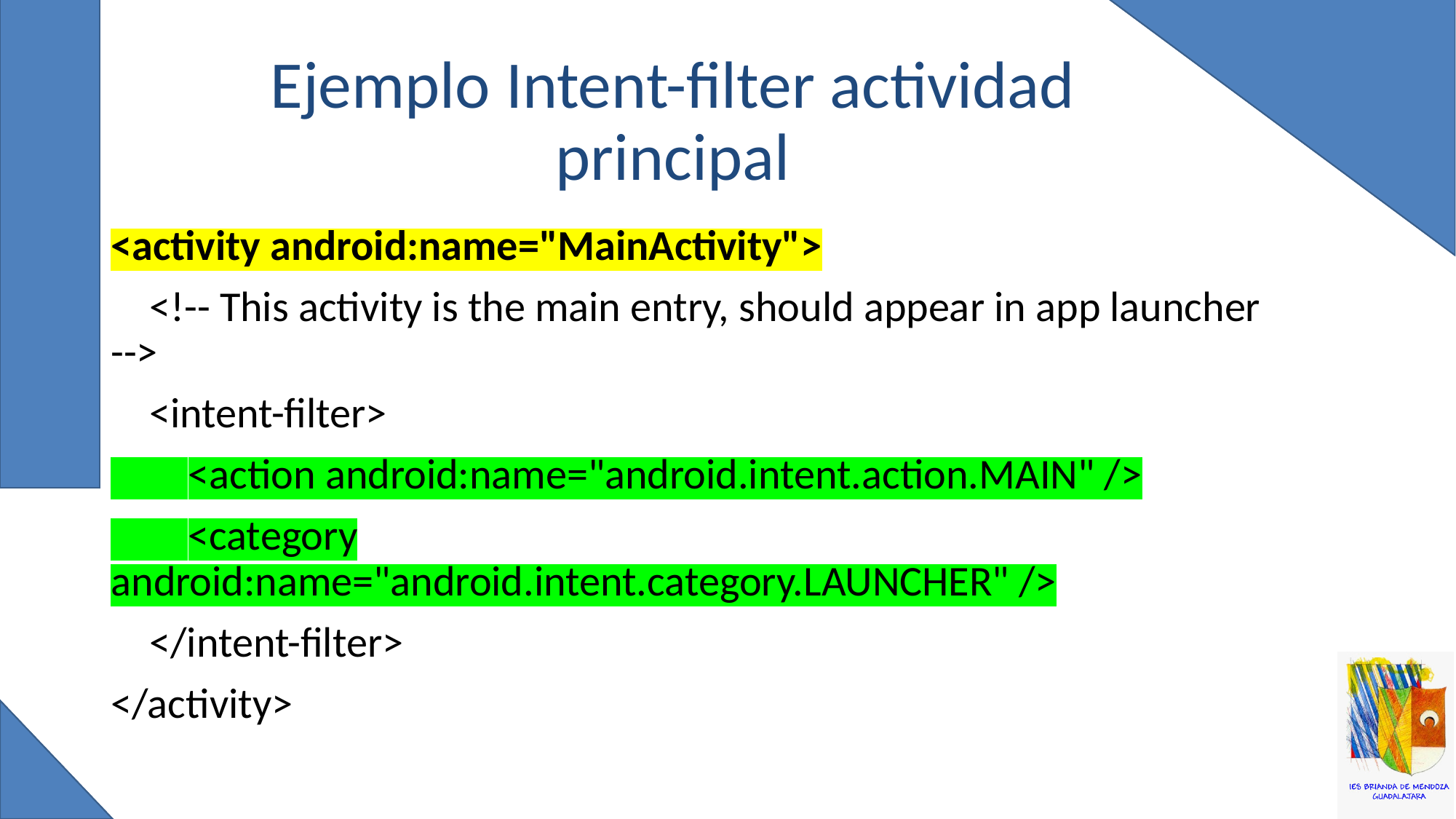

# Ejemplo Intent-filter actividad principal
<activity android:name="MainActivity">
    <!-- This activity is the main entry, should appear in app launcher -->
    <intent-filter>
        <action android:name="android.intent.action.MAIN" />
        <category android:name="android.intent.category.LAUNCHER" />
    </intent-filter>
</activity>